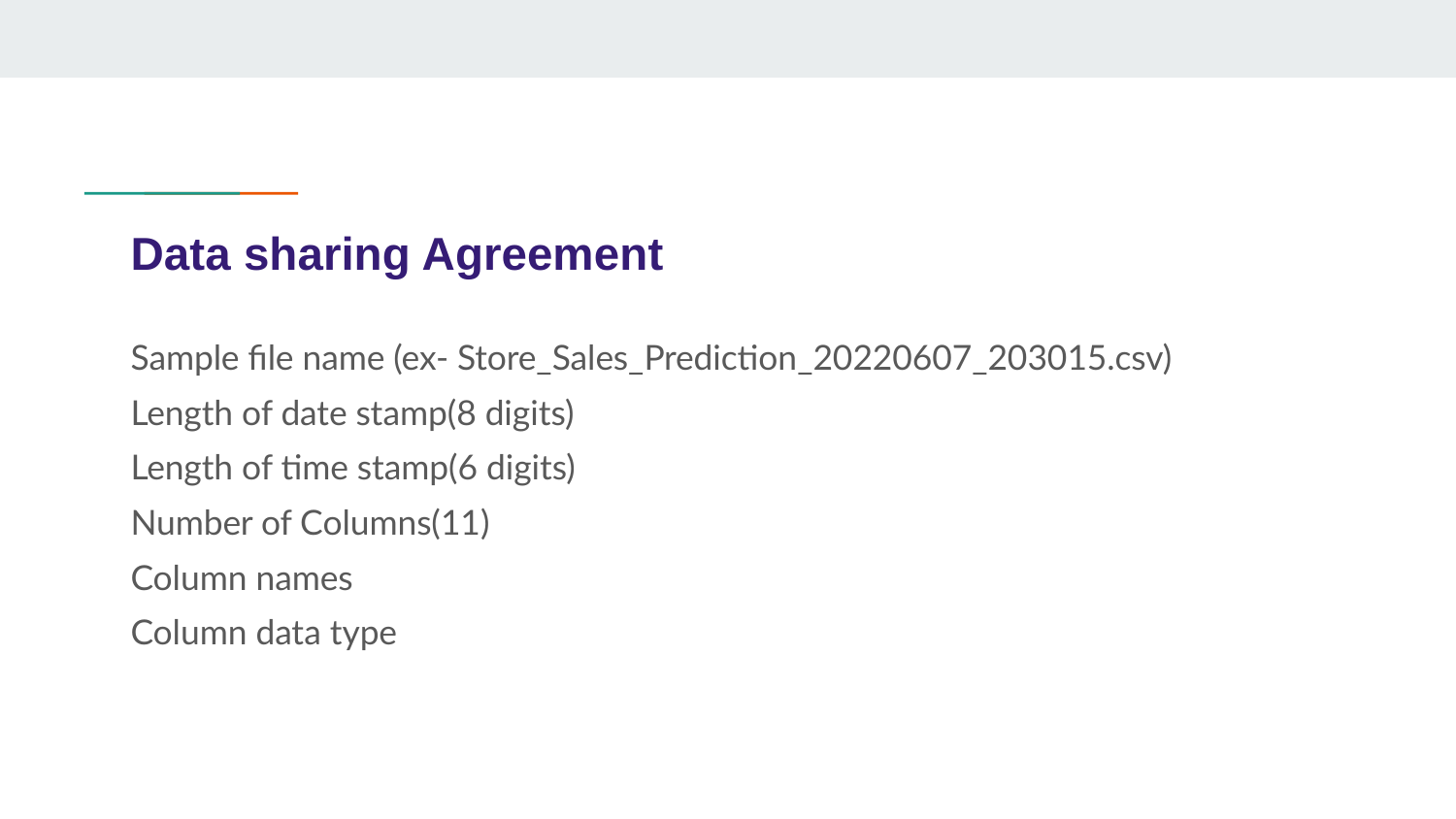

# Data sharing Agreement
Sample file name (ex- Store_Sales_Prediction_20220607_203015.csv)
Length of date stamp(8 digits)
Length of time stamp(6 digits)
Number of Columns(11)
Column names
Column data type